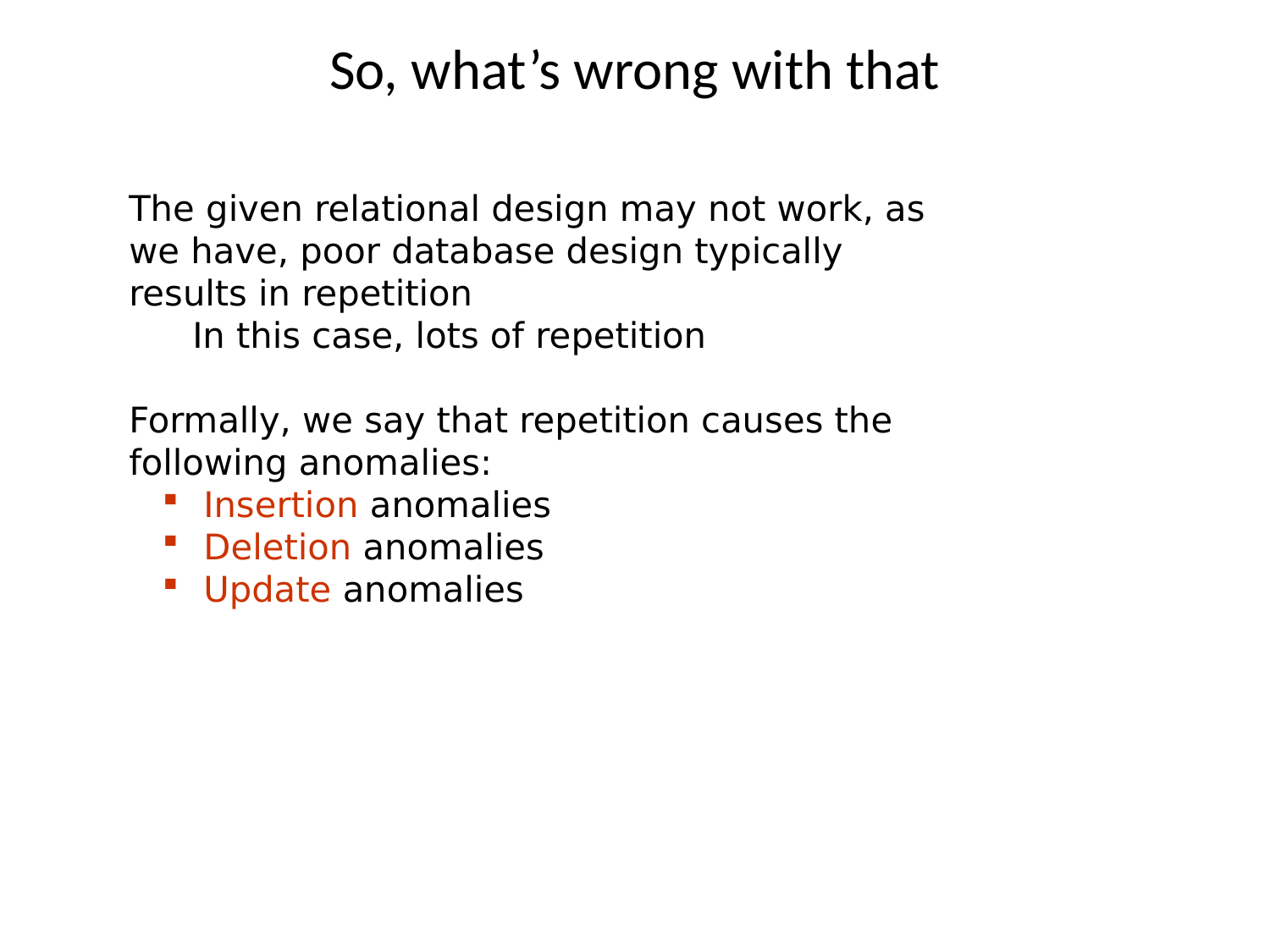

# So, what’s wrong with that
The given relational design may not work, as we have, poor database design typically results in repetition
In this case, lots of repetition

Formally, we say that repetition causes the following anomalies:
 Insertion anomalies
 Deletion anomalies
 Update anomalies